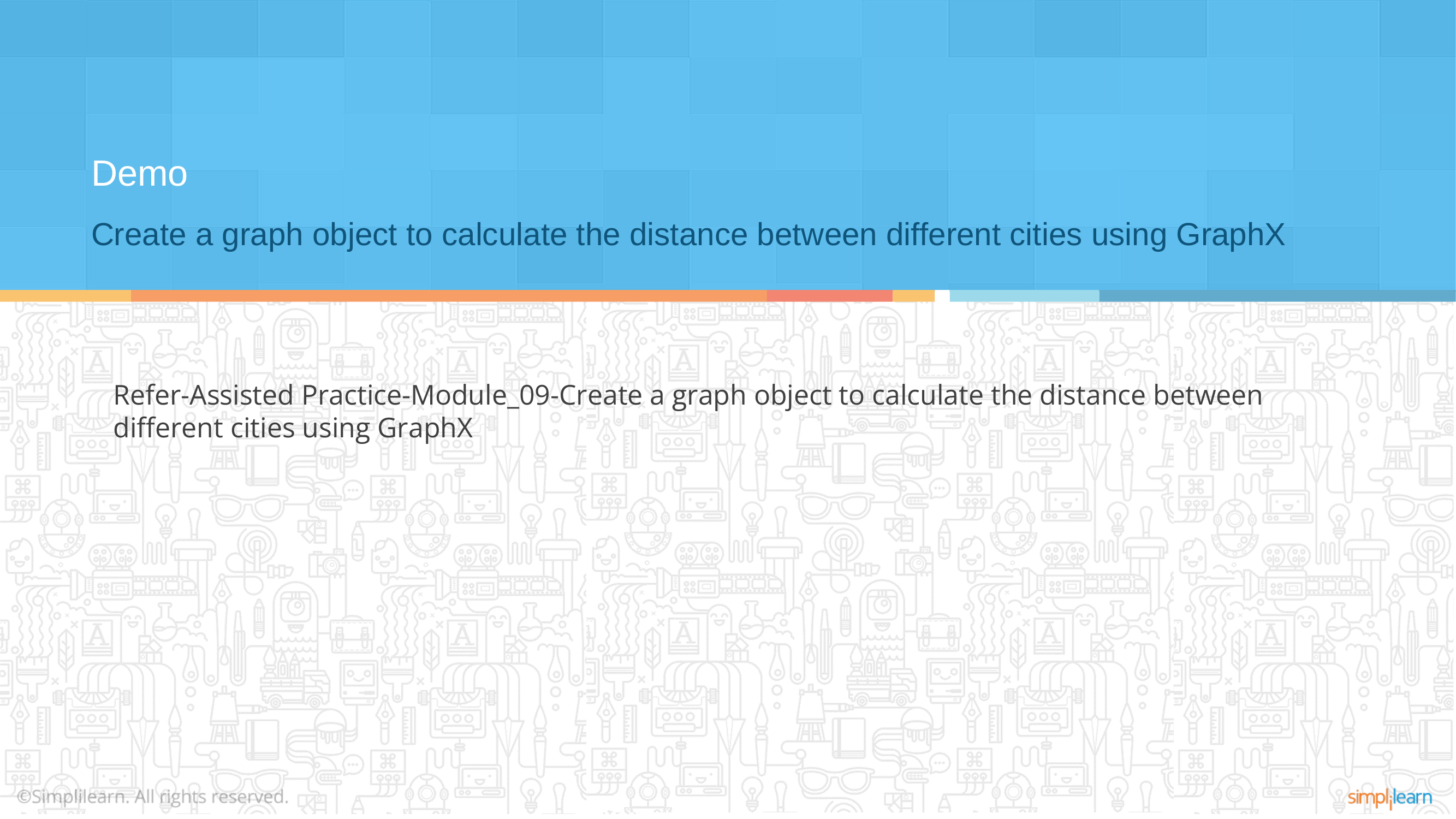

Demo
Create a graph object to calculate the distance between different cities using GraphX

Refer-Assisted Practice-Module_09-Create a graph object to calculate the distance between
different cities using GraphX